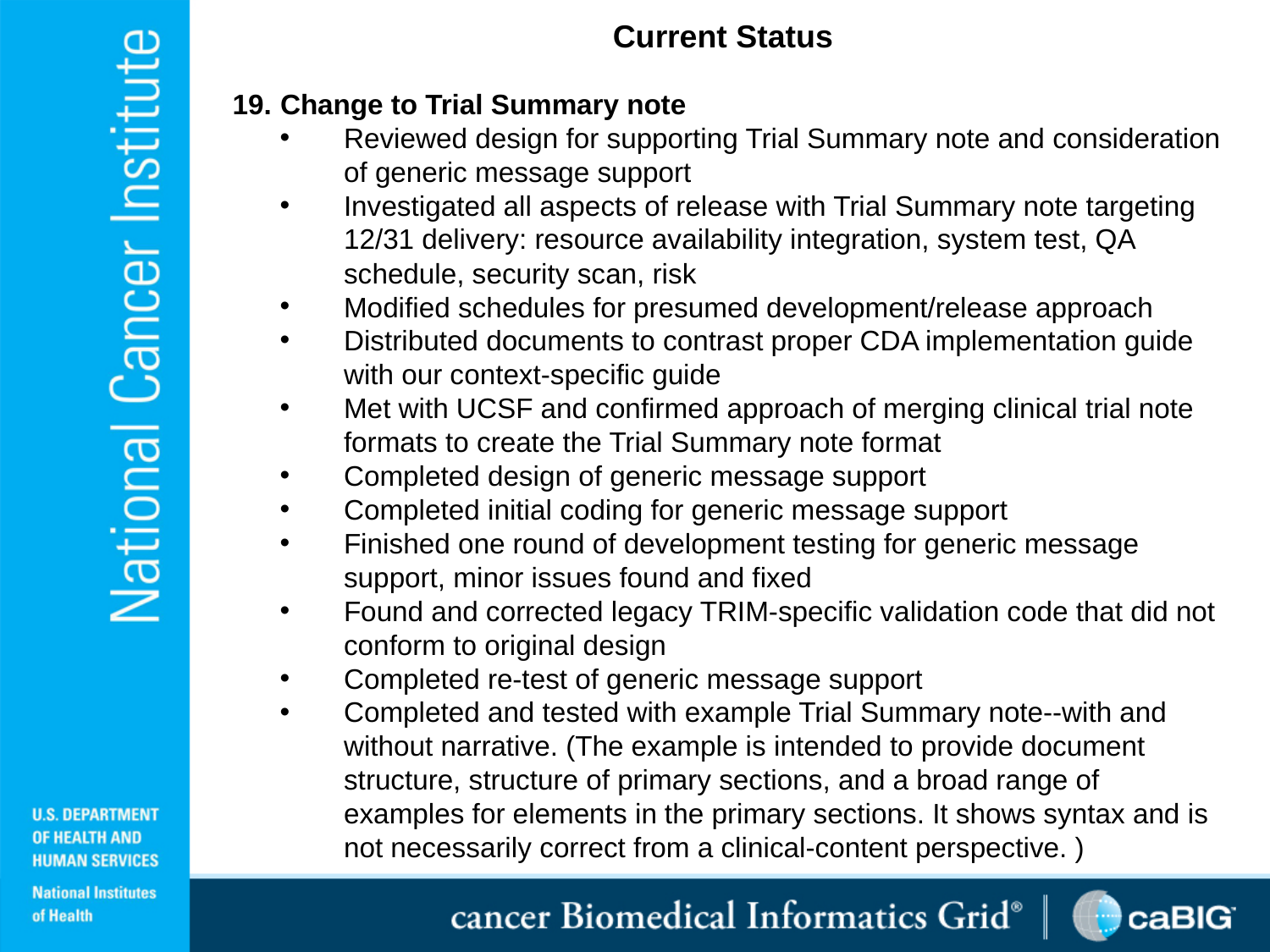

Current Status
Change to Trial Summary note
Reviewed design for supporting Trial Summary note and consideration of generic message support
Investigated all aspects of release with Trial Summary note targeting 12/31 delivery: resource availability integration, system test, QA schedule, security scan, risk
Modified schedules for presumed development/release approach
Distributed documents to contrast proper CDA implementation guide with our context-specific guide
Met with UCSF and confirmed approach of merging clinical trial note formats to create the Trial Summary note format
Completed design of generic message support
Completed initial coding for generic message support
Finished one round of development testing for generic message support, minor issues found and fixed
Found and corrected legacy TRIM-specific validation code that did not conform to original design
Completed re-test of generic message support
Completed and tested with example Trial Summary note--with and without narrative. (The example is intended to provide document structure, structure of primary sections, and a broad range of examples for elements in the primary sections. It shows syntax and is not necessarily correct from a clinical-content perspective. )